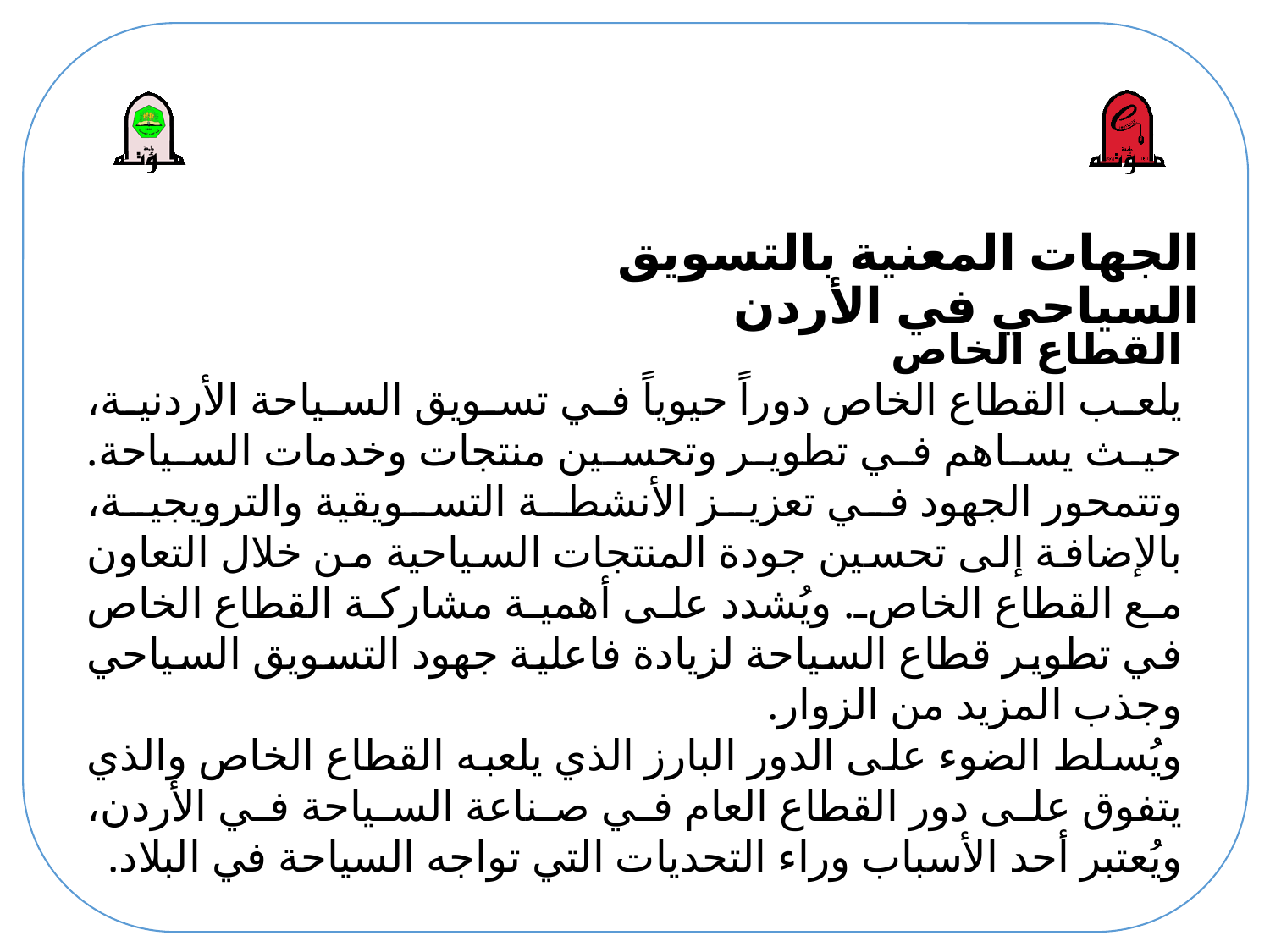

# الجهات المعنية بالتسويق السياحي في الأردن
القطاع الخاص
يلعب القطاع الخاص دوراً حيوياً في تسويق السياحة الأردنية، حيث يساهم في تطوير وتحسين منتجات وخدمات السياحة. وتتمحور الجهود في تعزيز الأنشطة التسويقية والترويجية، بالإضافة إلى تحسين جودة المنتجات السياحية من خلال التعاون مع القطاع الخاص. ويُشدد على أهمية مشاركة القطاع الخاص في تطوير قطاع السياحة لزيادة فاعلية جهود التسويق السياحي وجذب المزيد من الزوار.
ويُسلط الضوء على الدور البارز الذي يلعبه القطاع الخاص والذي يتفوق على دور القطاع العام في صناعة السياحة في الأردن، ويُعتبر أحد الأسباب وراء التحديات التي تواجه السياحة في البلاد.